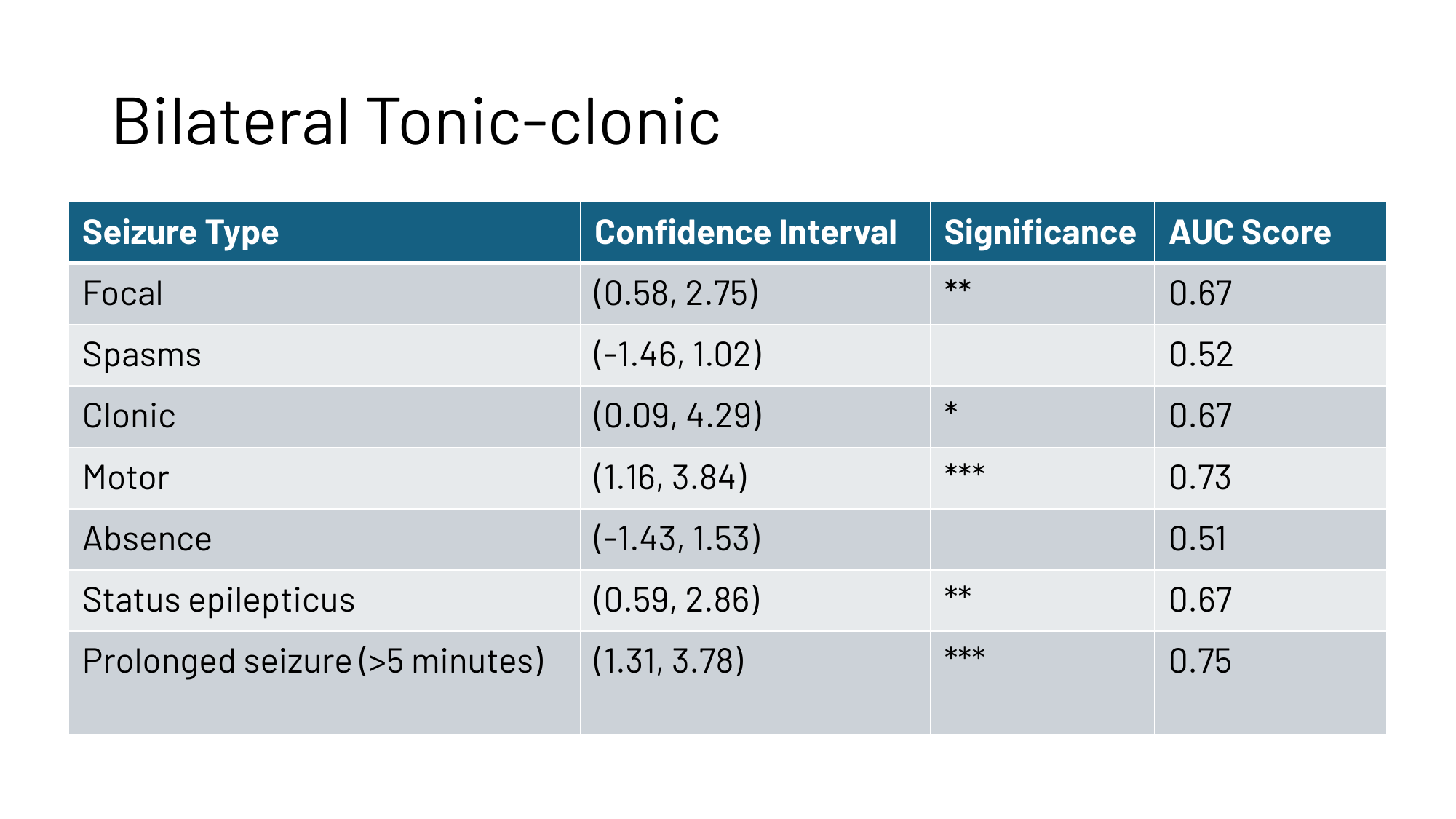

# Bilateral Tonic-clonic
| Seizure Type | Confidence Interval | Significance | AUC Score |
| --- | --- | --- | --- |
| Focal | (0.58, 2.75) | \*\* | 0.67 |
| Spasms | (-1.46, 1.02) |  | 0.52 |
| Clonic | (0.09, 4.29) | \* | 0.67 |
| Motor | (1.16, 3.84) | \*\*\* | 0.73 |
| Absence | (-1.43, 1.53) |  | 0.51 |
| Status epilepticus | (0.59, 2.86) | \*\* | 0.67 |
| Prolonged seizure (>5 minutes) | (1.31, 3.78) | \*\*\* | 0.75 |